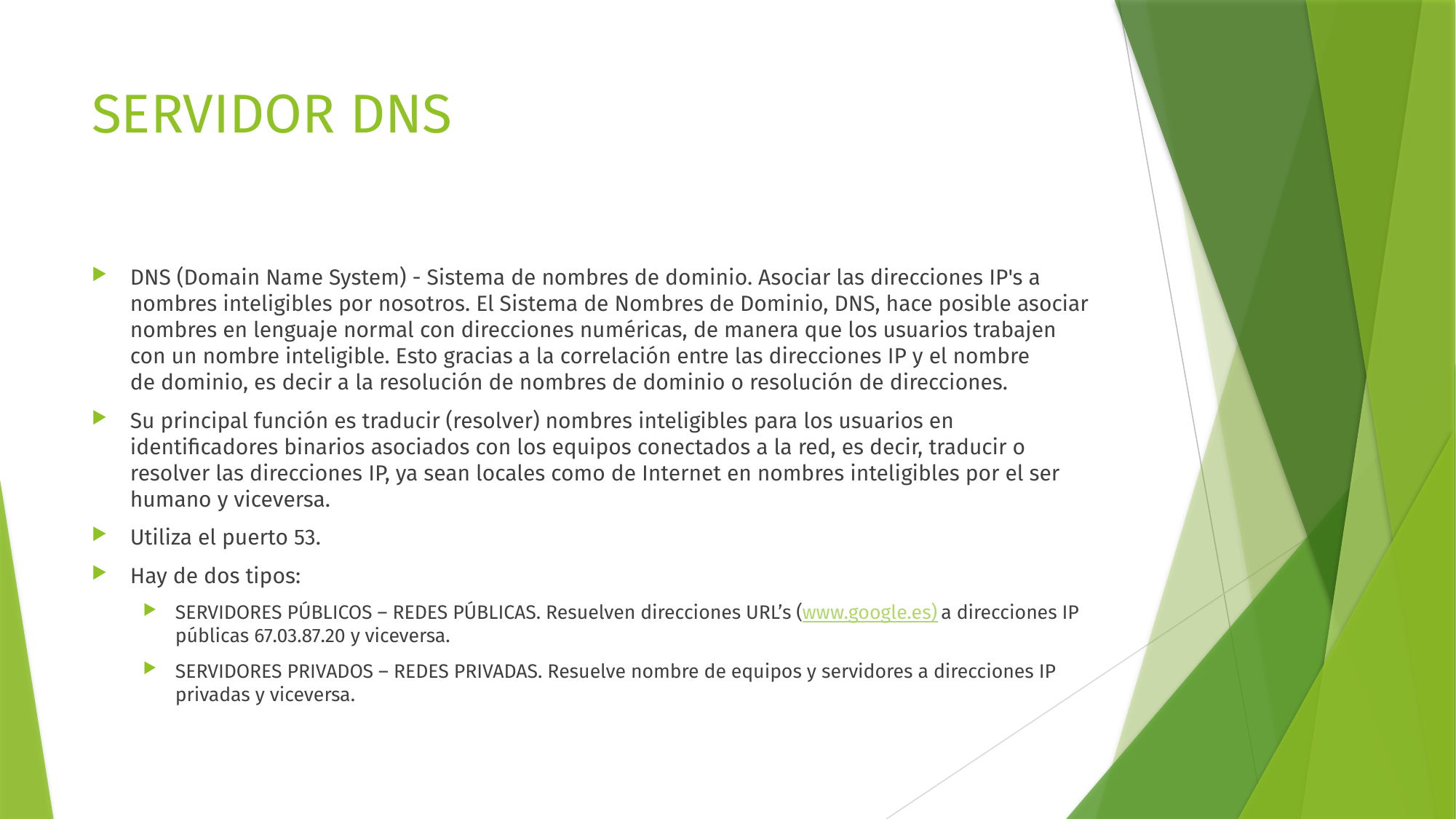

# SERVIDOR DNS
DNS (Domain Name System) - Sistema de nombres de dominio. Asociar las direcciones IP's a nombres inteligibles por nosotros. El Sistema de Nombres de Dominio, DNS, hace posible asociar nombres en lenguaje normal con direcciones numéricas, de manera que los usuarios trabajen con un nombre inteligible. Esto gracias a la correlación entre las direcciones IP y el nombre de dominio, es decir a la resolución de nombres de dominio o resolución de direcciones.
Su principal función es traducir (resolver) nombres inteligibles para los usuarios en identificadores binarios asociados con los equipos conectados a la red, es decir, traducir o resolver las direcciones IP, ya sean locales como de Internet en nombres inteligibles por el ser humano y viceversa.
Utiliza el puerto 53.
Hay de dos tipos:
SERVIDORES PÚBLICOS – REDES PÚBLICAS. Resuelven direcciones URL’s (www.google.es) a direcciones IP públicas 67.03.87.20 y viceversa.
SERVIDORES PRIVADOS – REDES PRIVADAS. Resuelve nombre de equipos y servidores a direcciones IP privadas y viceversa.